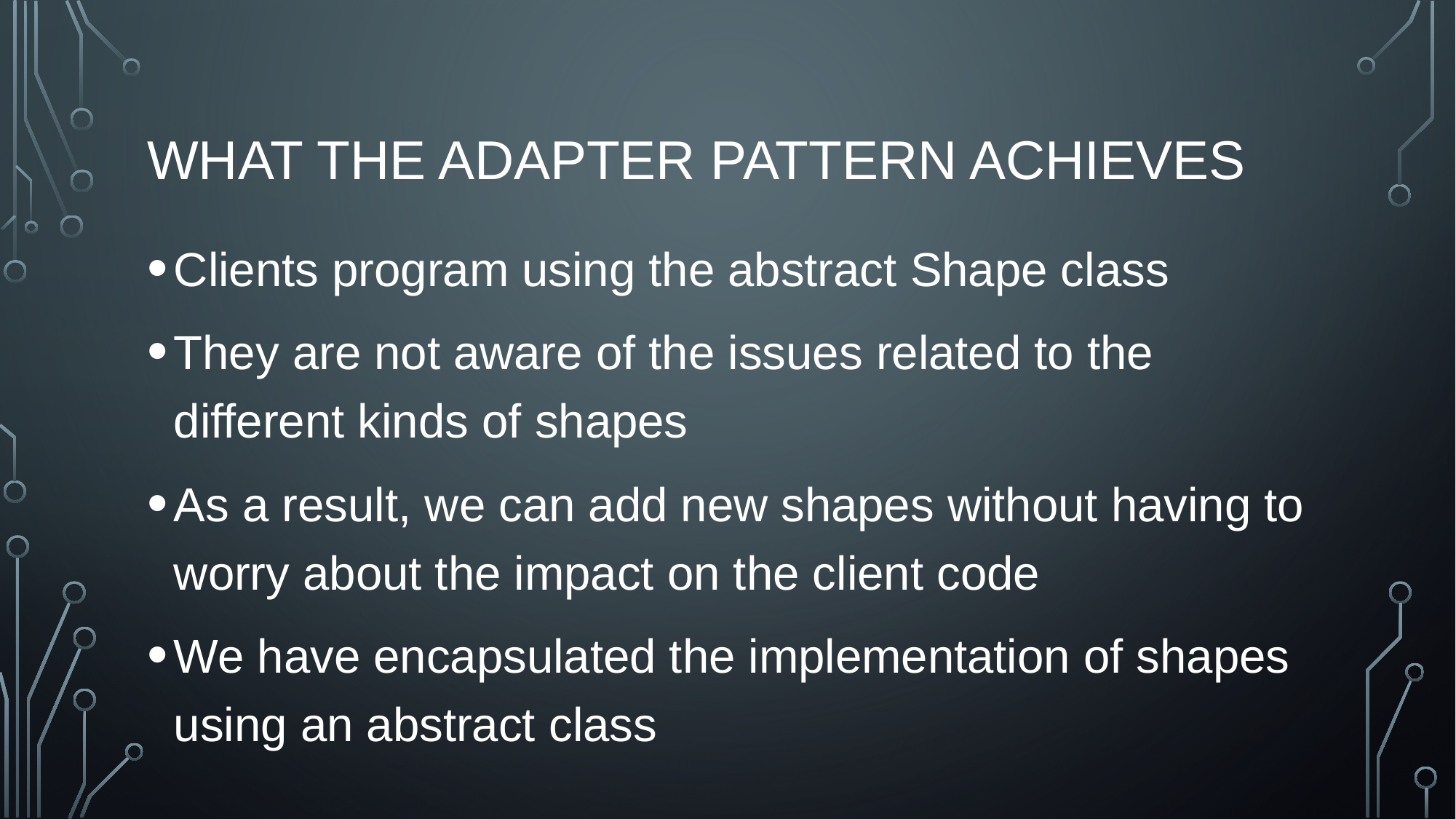

# What the adapter pattern achieves
Clients program using the abstract Shape class
They are not aware of the issues related to the different kinds of shapes
As a result, we can add new shapes without having to worry about the impact on the client code
We have encapsulated the implementation of shapes using an abstract class